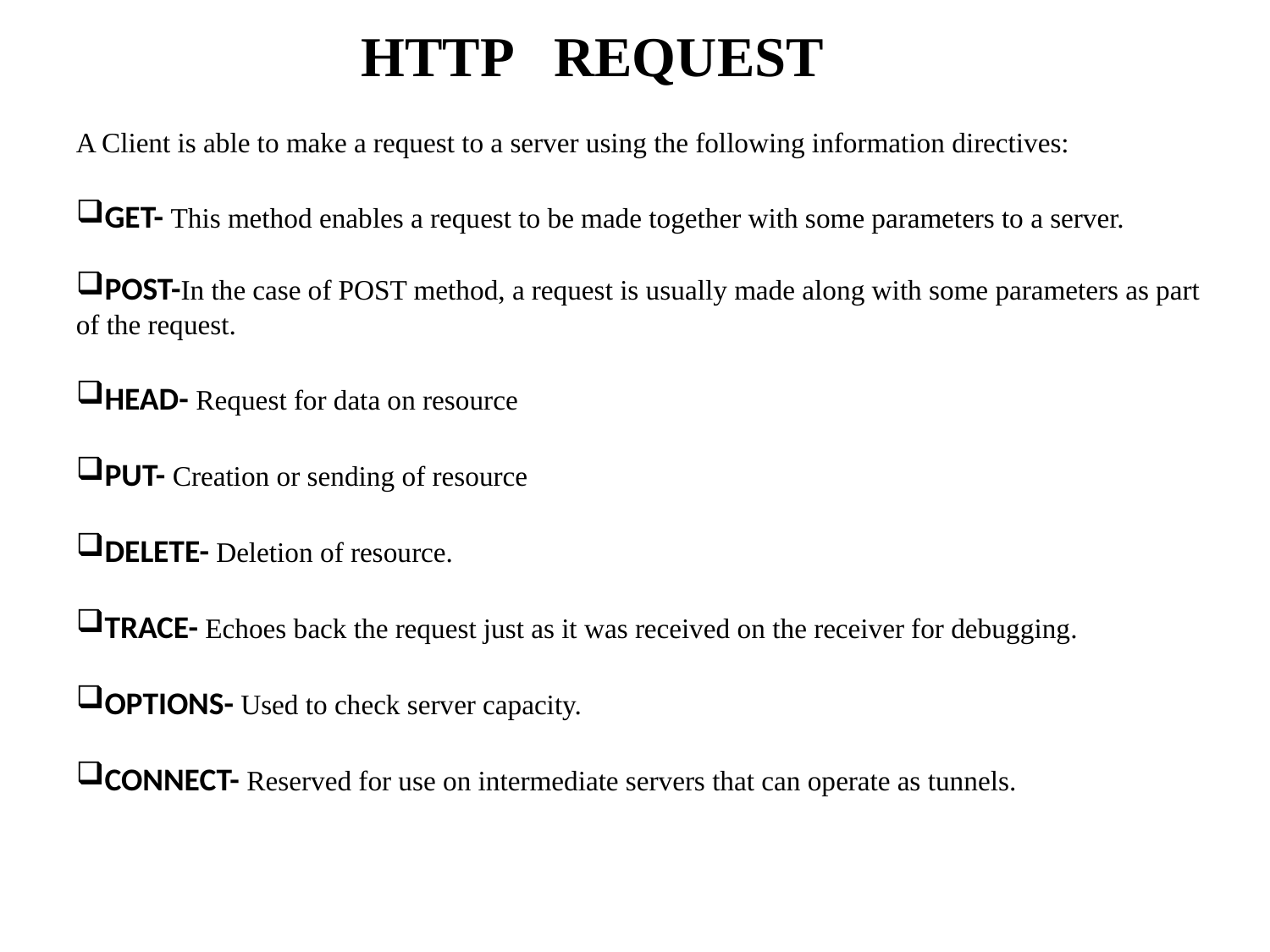

HTTP   REQUEST
A Client is able to make a request to a server using the following information directives:

GET- This method enables a request to be made together with some parameters to a server.

POST-In the case of POST method, a request is usually made along with some parameters as part of the request.

HEAD- Request for data on resource

PUT- Creation or sending of resource

DELETE- Deletion of resource.

TRACE- Echoes back the request just as it was received on the receiver for debugging.

OPTIONS- Used to check server capacity.

CONNECT- Reserved for use on intermediate servers that can operate as tunnels.